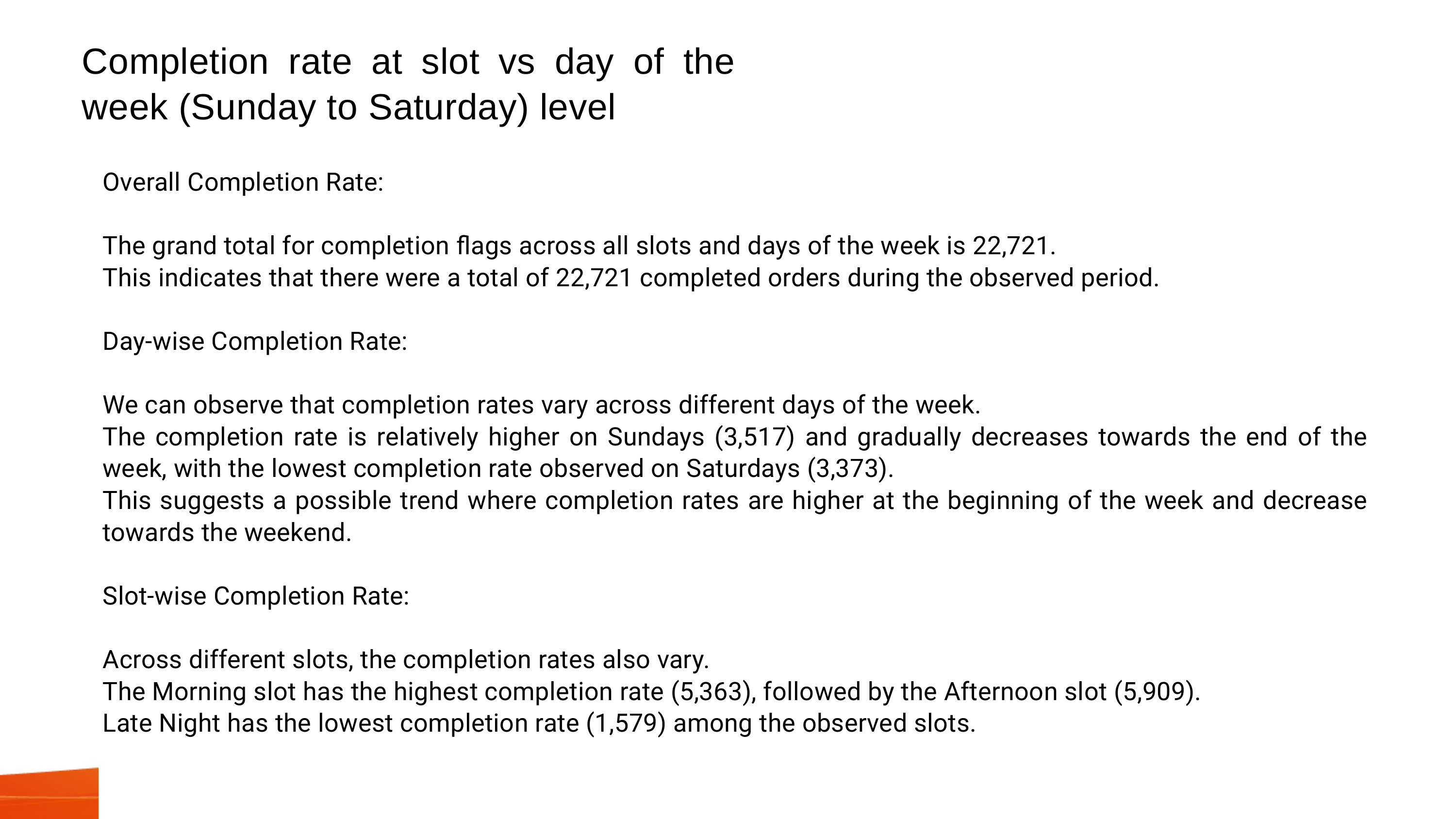

Completion rate at slot vs day of the week (Sunday to Saturday) level

Overall Completion Rate:

The grand total for completion flags across all slots and days of the week is 22,721.
This indicates that there were a total of 22,721 completed orders during the observed period.

Day-wise Completion Rate:

We can observe that completion rates vary across different days of the week.
The completion rate is relatively higher on Sundays (3,517) and gradually decreases towards the end of the week, with the lowest completion rate observed on Saturdays (3,373).
This suggests a possible trend where completion rates are higher at the beginning of the week and decrease towards the weekend.

Slot-wise Completion Rate:

Across different slots, the completion rates also vary.
The Morning slot has the highest completion rate (5,363), followed by the Afternoon slot (5,909).
Late Night has the lowest completion rate (1,579) among the observed slots.